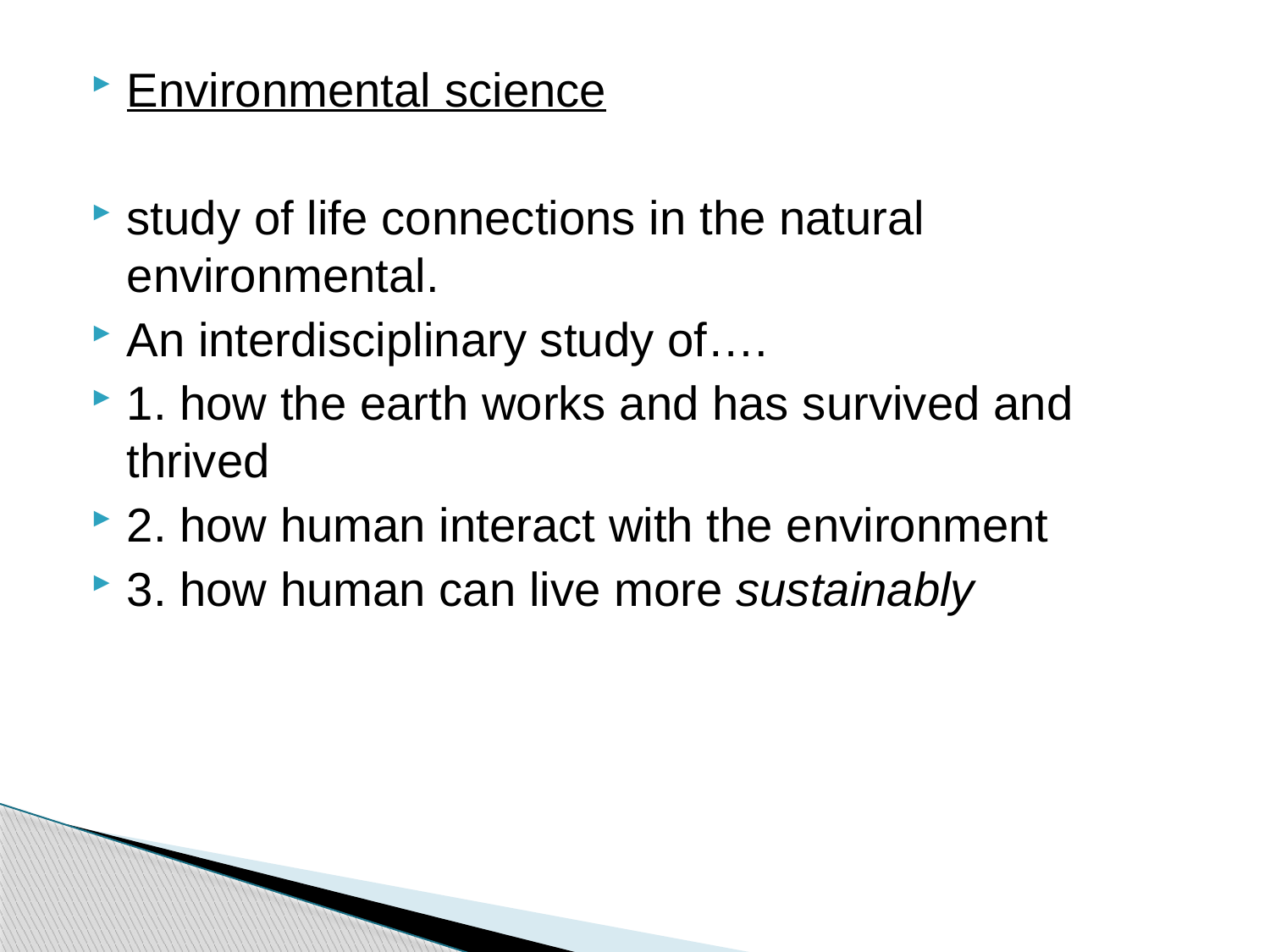

Environmental science

study of life connections in the natural environmental.
An interdisciplinary study of….
1. how the earth works and has survived and thrived
2. how human interact with the environment
3. how human can live more sustainably